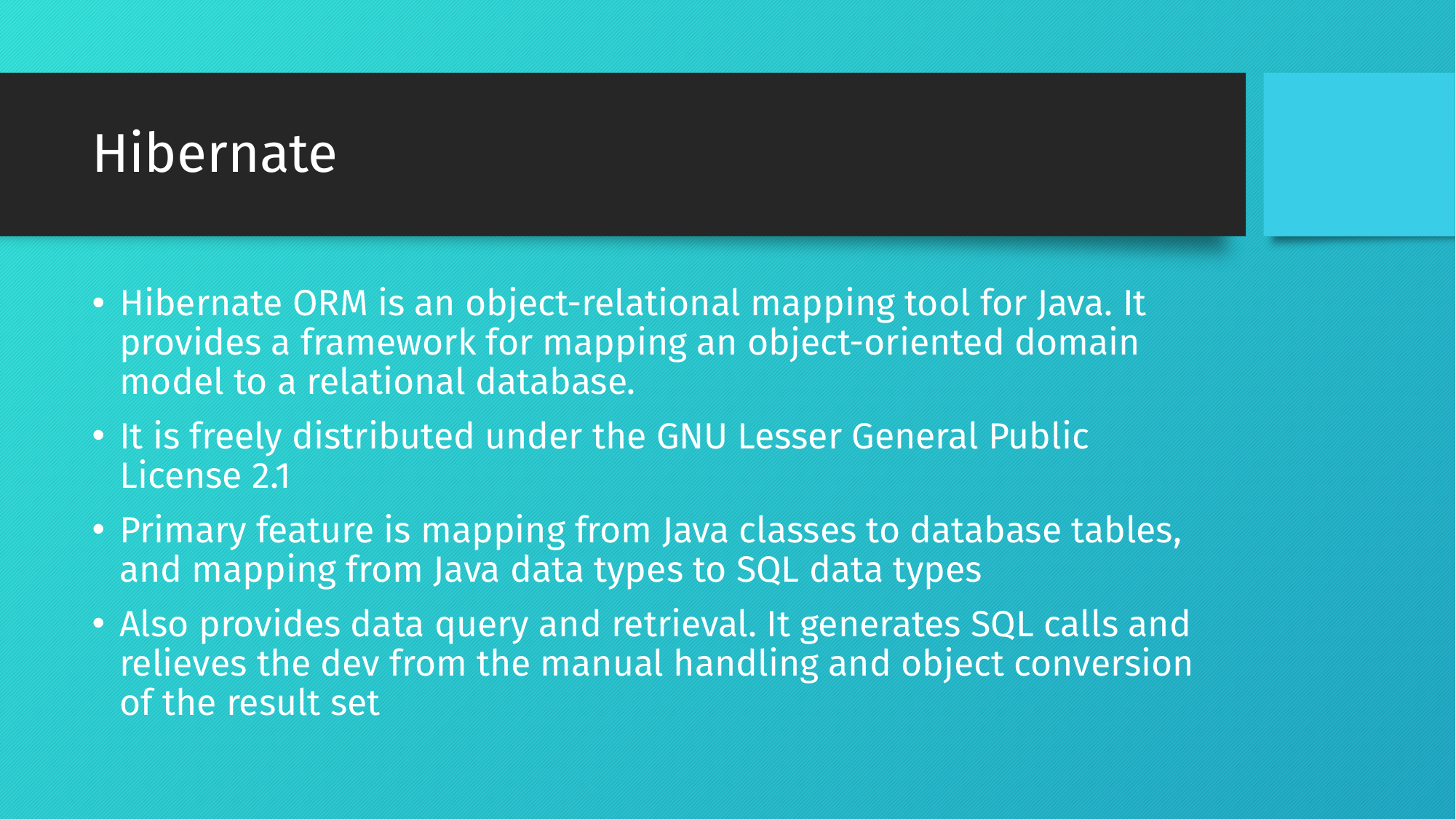

# Hibernate
Hibernate ORM is an object-relational mapping tool for Java. It provides a framework for mapping an object-oriented domain model to a relational database.
It is freely distributed under the GNU Lesser General Public License 2.1
Primary feature is mapping from Java classes to database tables, and mapping from Java data types to SQL data types
Also provides data query and retrieval. It generates SQL calls and relieves the dev from the manual handling and object conversion of the result set